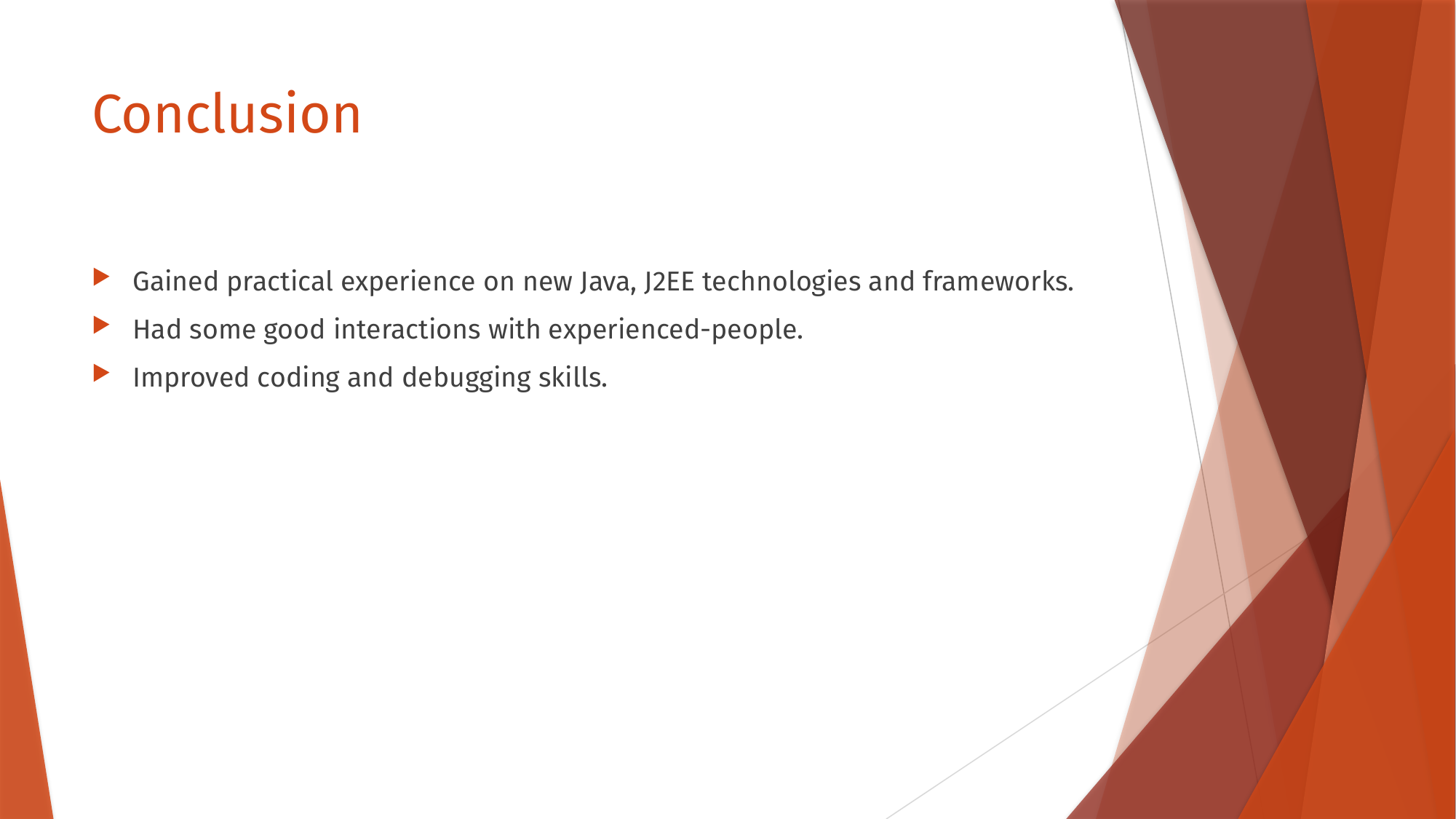

# Conclusion
Gained practical experience on new Java, J2EE technologies and frameworks.
Had some good interactions with experienced-people.
Improved coding and debugging skills.